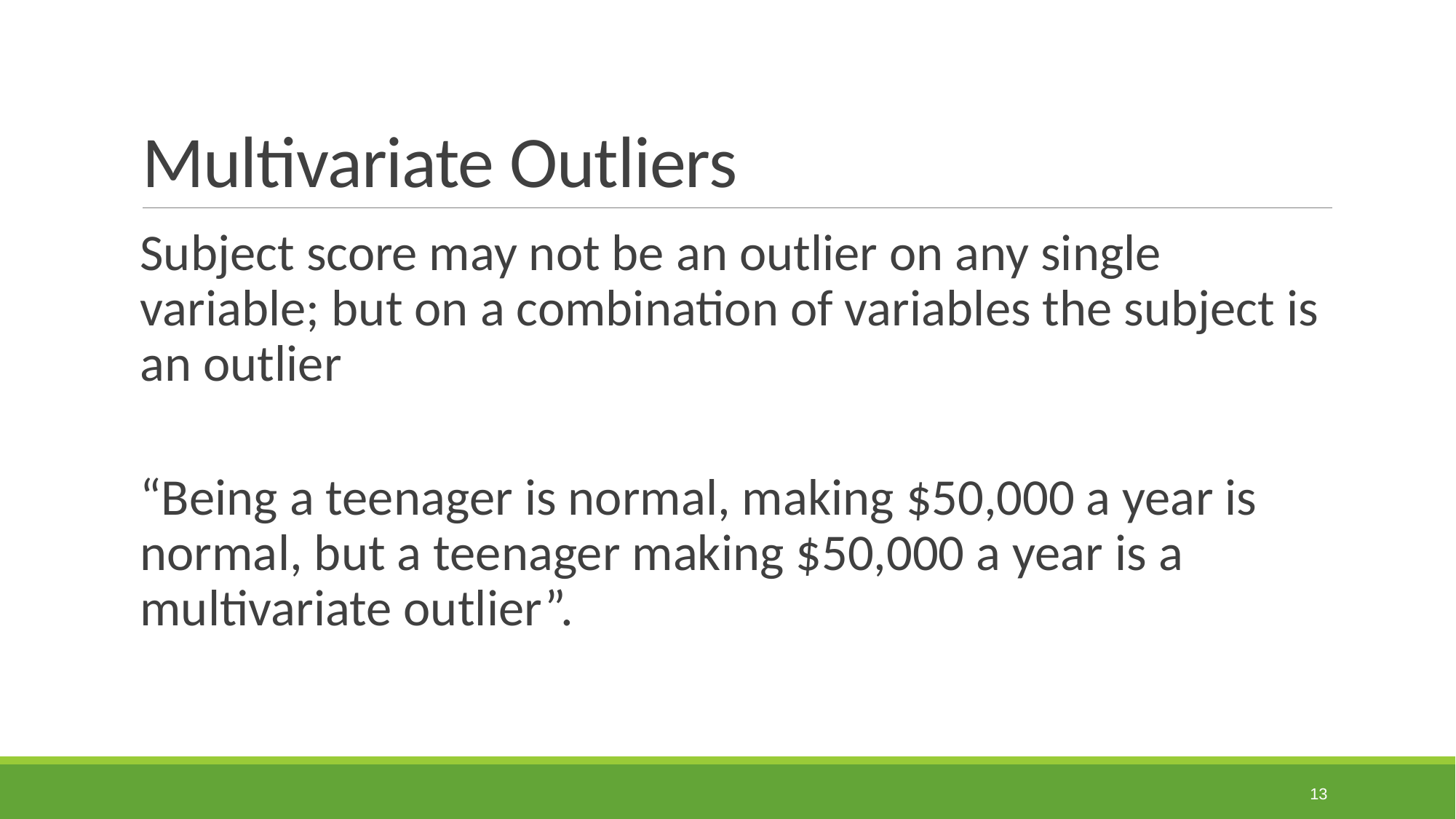

# Multivariate Outliers
Subject score may not be an outlier on any single variable; but on a combination of variables the subject is an outlier
“Being a teenager is normal, making $50,000 a year is normal, but a teenager making $50,000 a year is a multivariate outlier”.
13